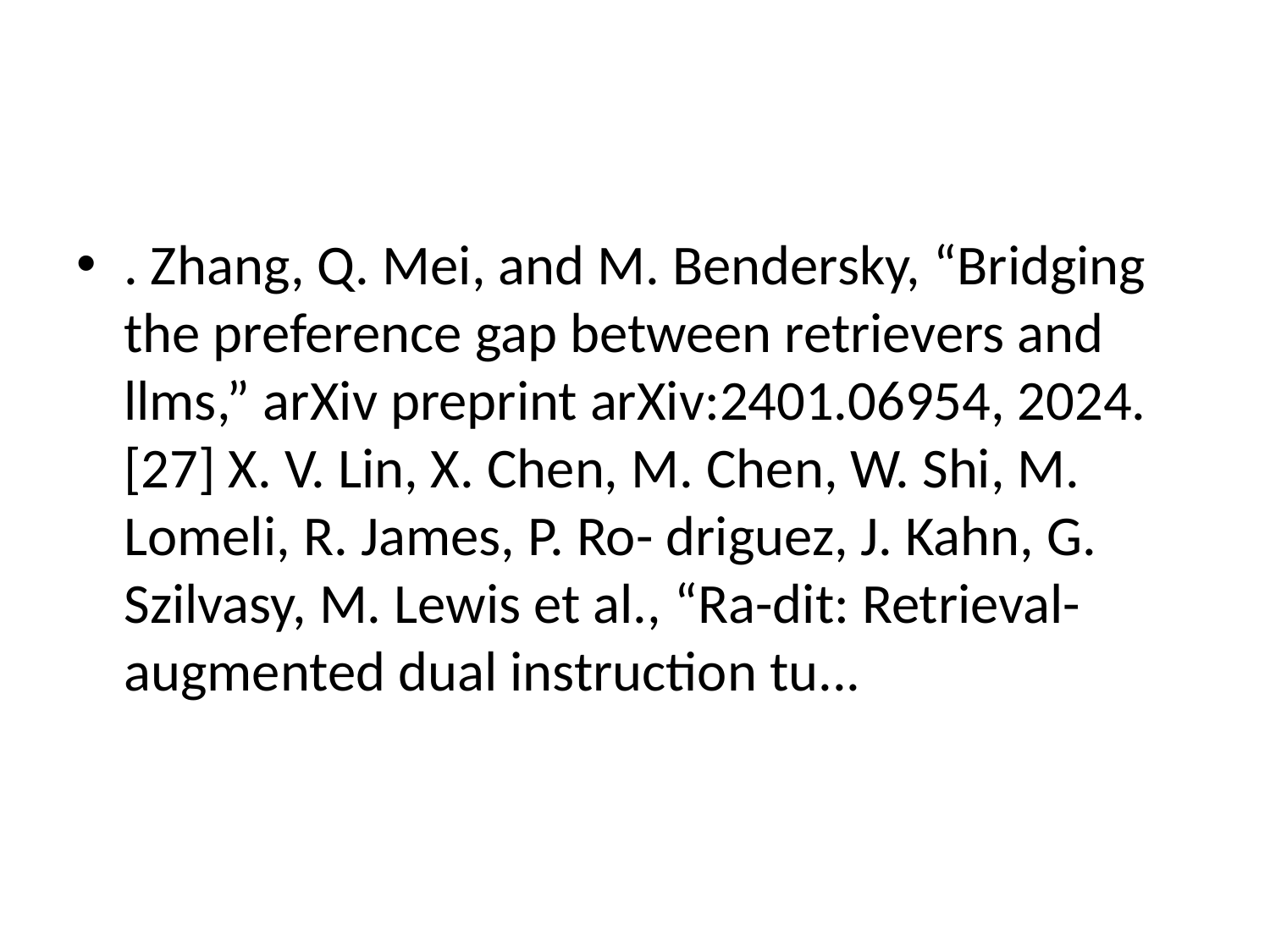

#
. Zhang, Q. Mei, and M. Bendersky, “Bridging the preference gap between retrievers and llms,” arXiv preprint arXiv:2401.06954, 2024. [27] X. V. Lin, X. Chen, M. Chen, W. Shi, M. Lomeli, R. James, P. Ro- driguez, J. Kahn, G. Szilvasy, M. Lewis et al., “Ra-dit: Retrieval- augmented dual instruction tu...